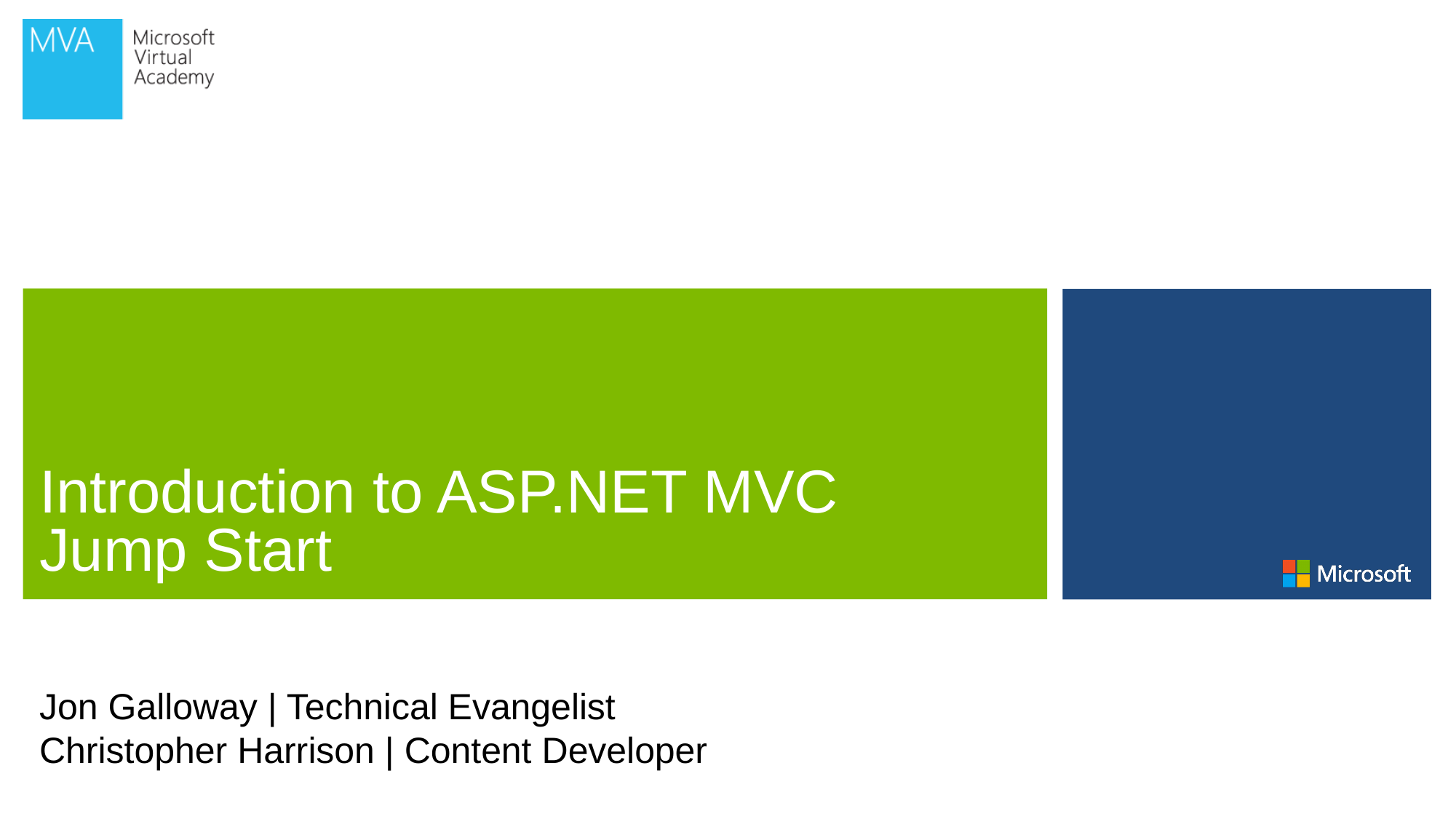

# Introduction to ASP.NET MVC Jump Start
Jon Galloway | Technical Evangelist
Christopher Harrison | Content Developer